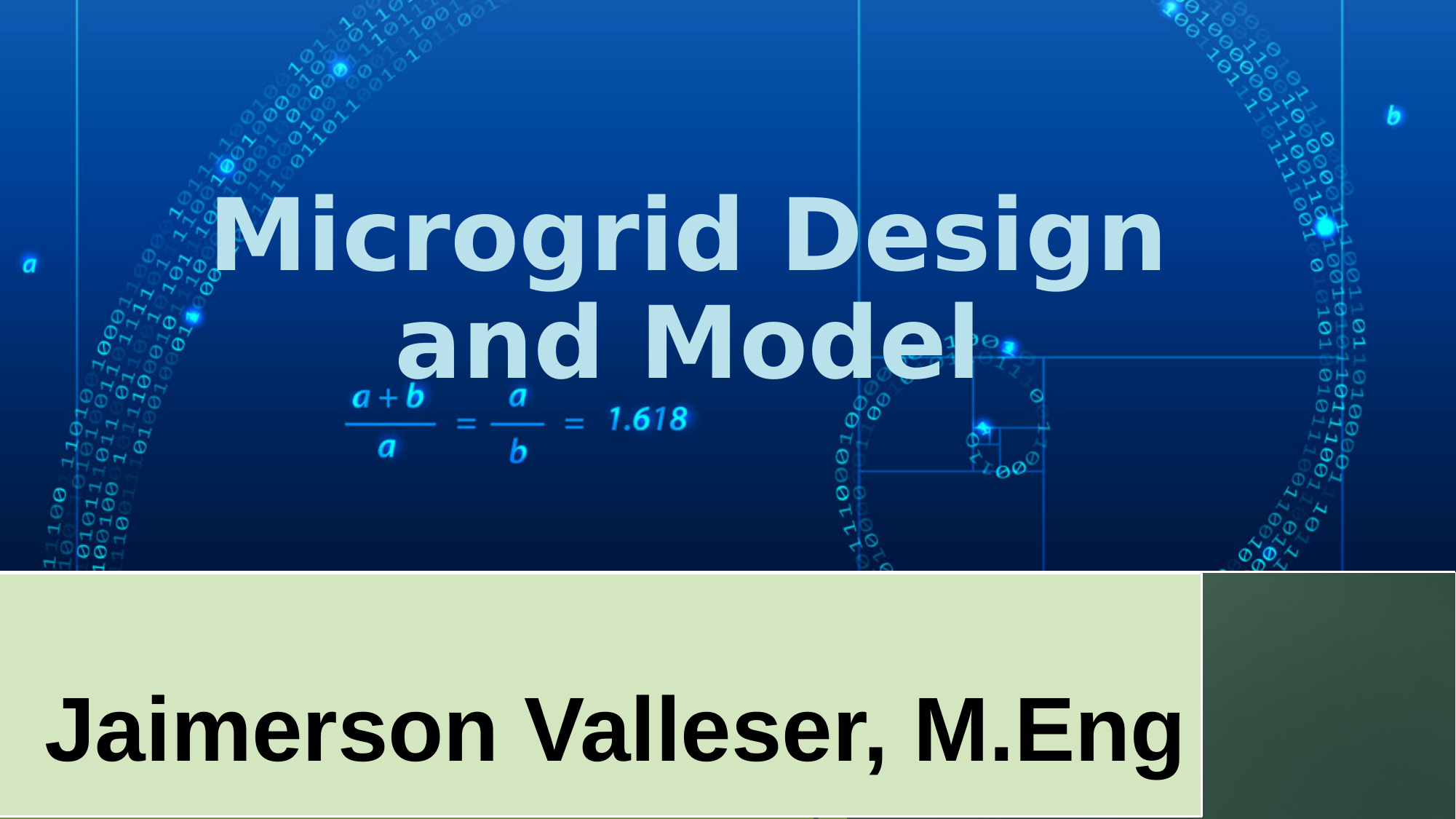

Microgrid Design and Model
Jaimerson Valleser, M.Eng